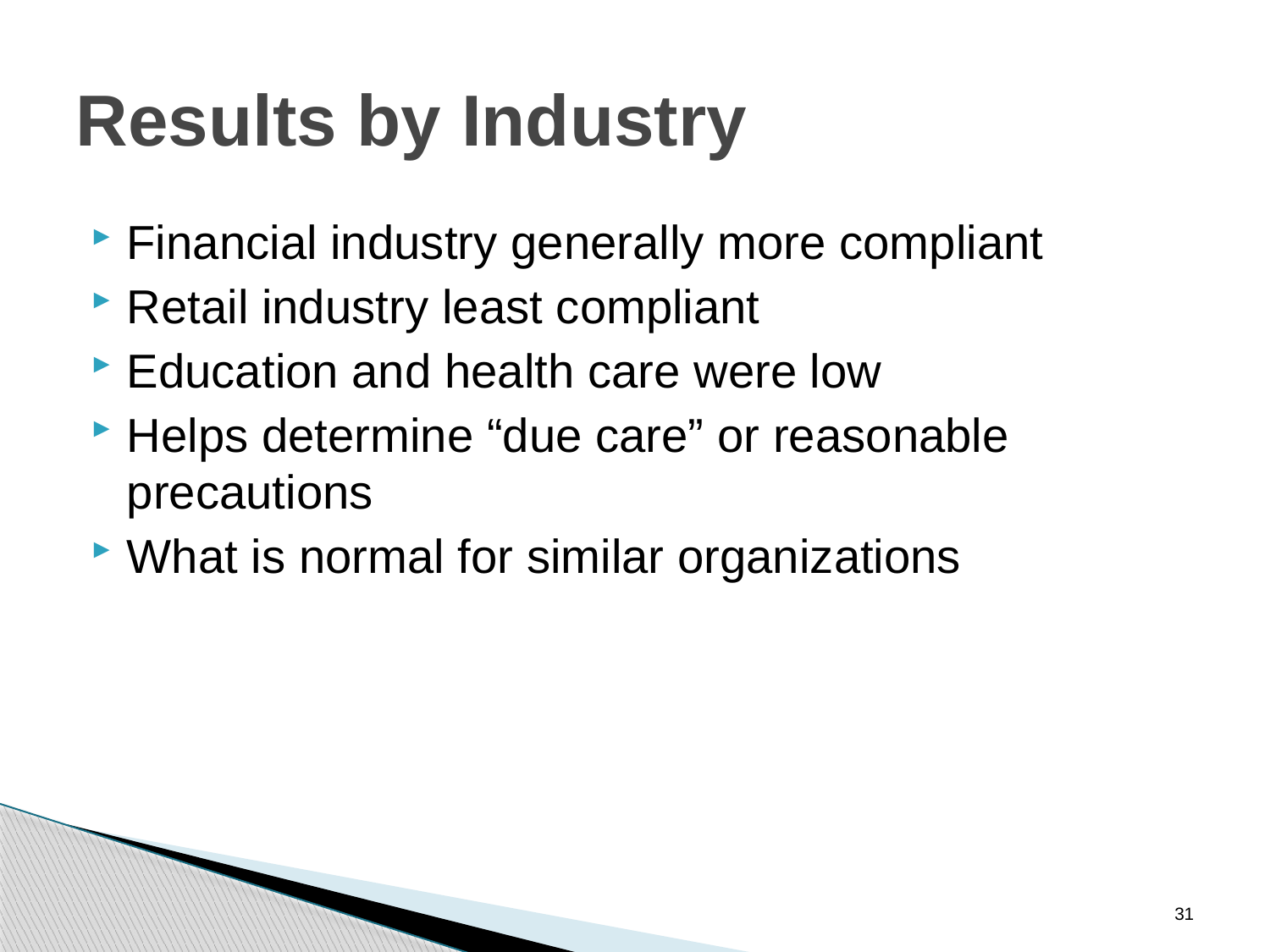

# Results by Industry
Financial industry generally more compliant
Retail industry least compliant
Education and health care were low
Helps determine “due care” or reasonable precautions
What is normal for similar organizations

31